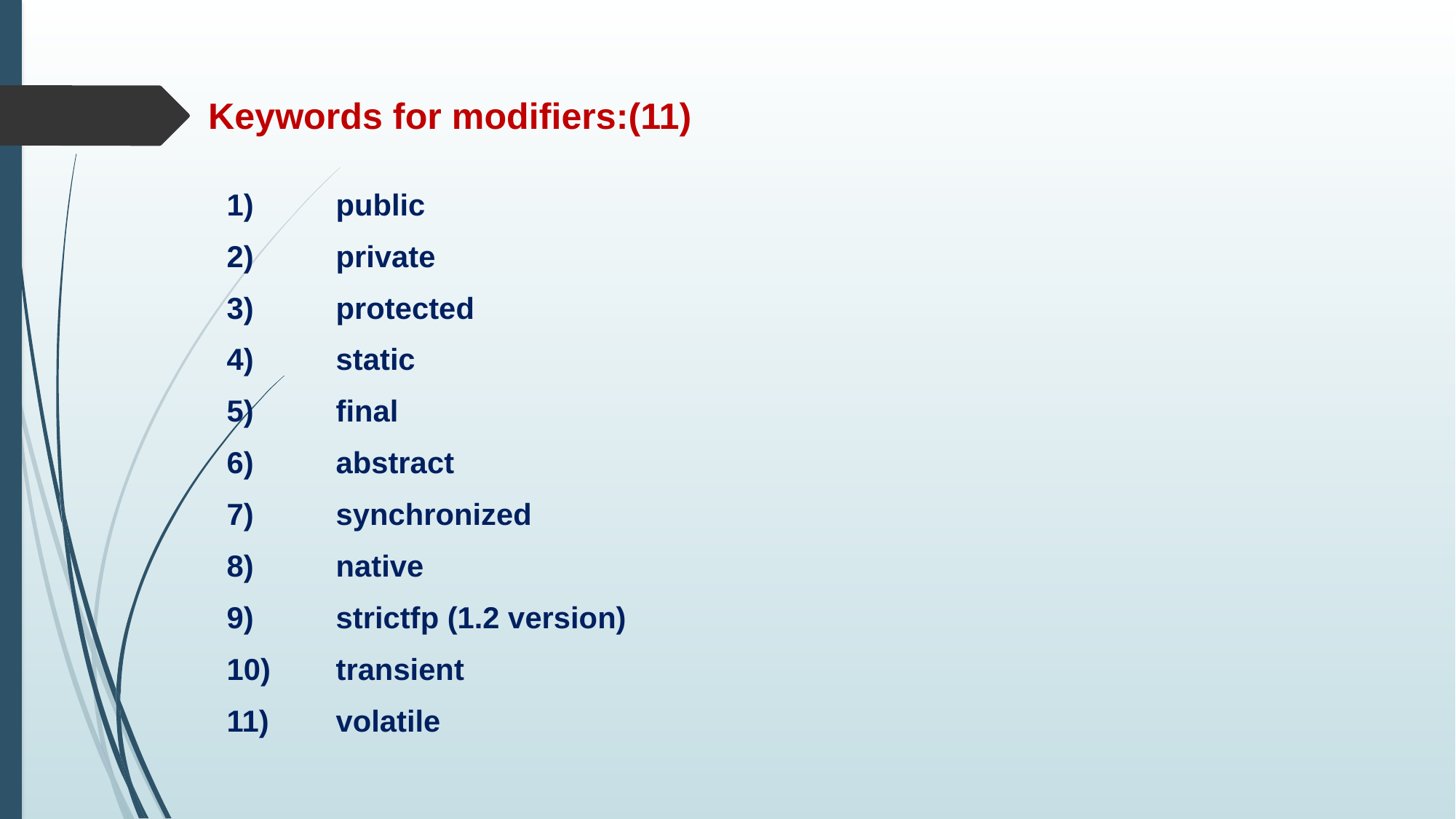

# Keywords for modifiers:(11)
1)	public
2)	private
3)	protected
4)	static
5)	final
6)	abstract
7)	synchronized
8)	native
9)	strictfp (1.2 version)
10)	transient
11)	volatile